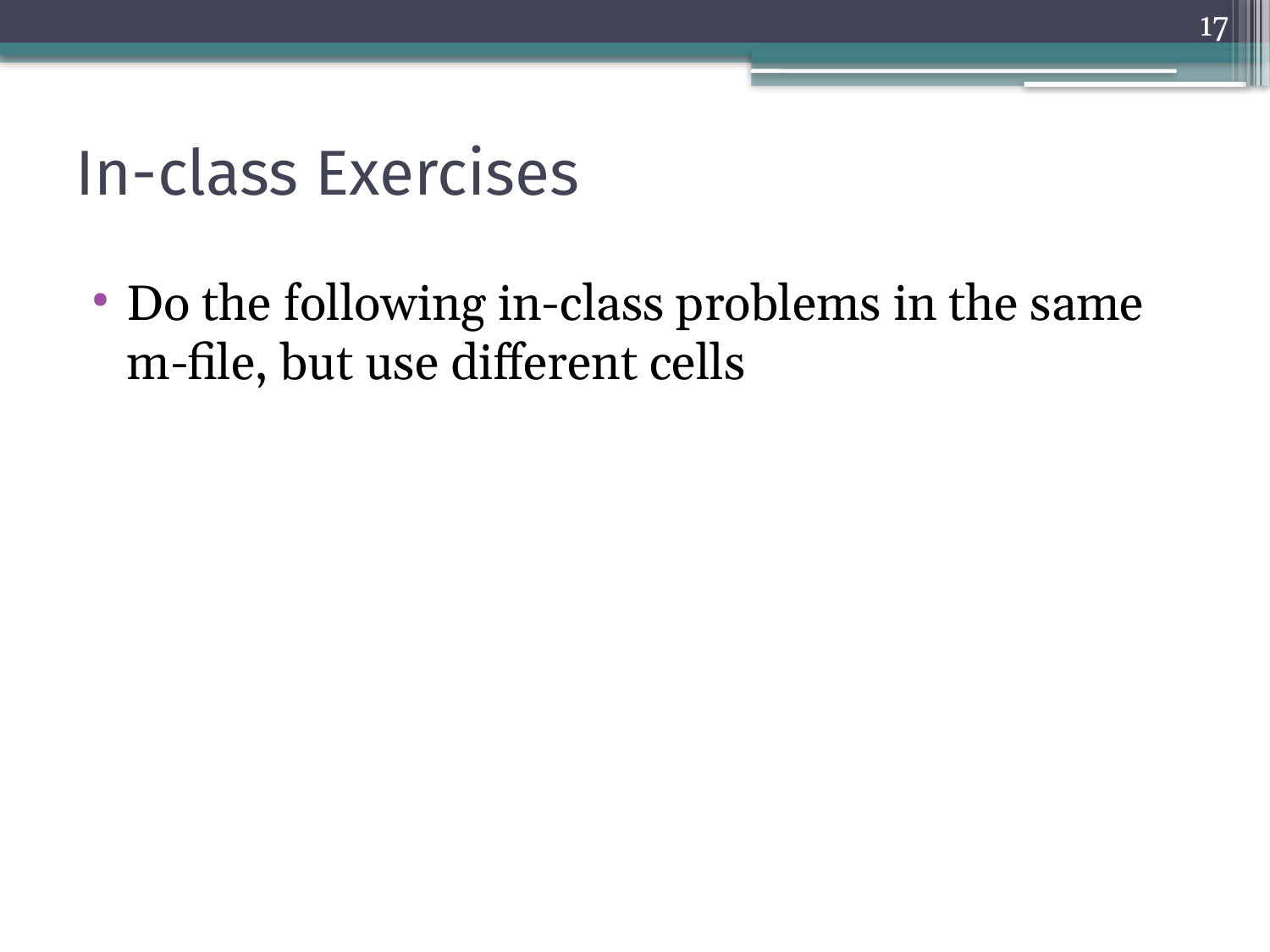

17
# In-class Exercises
Do the following in-class problems in the same m-file, but use different cells